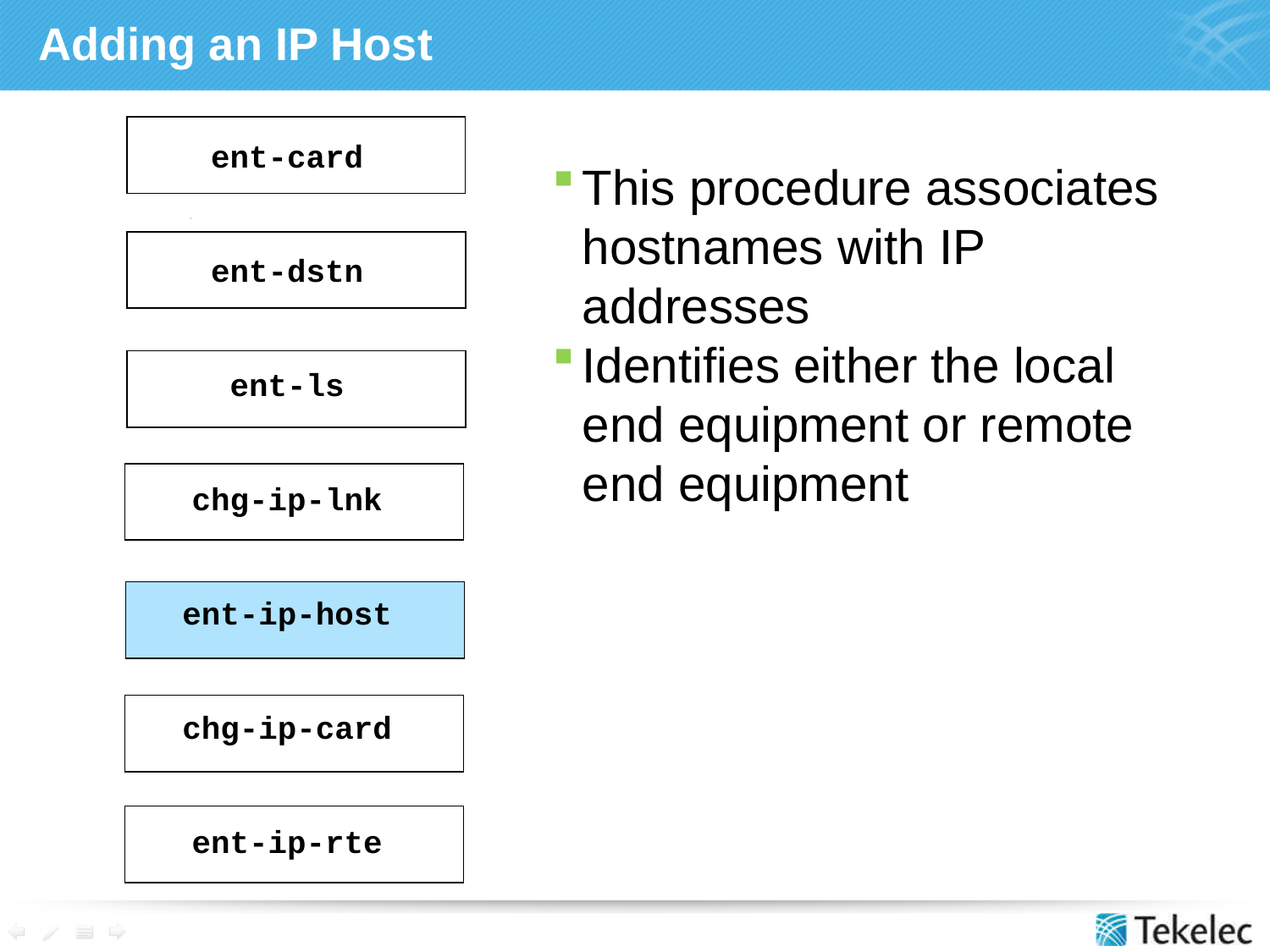

# Adding an IP Host

ent-card

ent-dstn

ent-ls

chg-ip-lnk

ent-ip-host

chg-ip-card

ent-ip-rte

This procedure associates hostnames with IP addresses
Identifies either the local end equipment or remote end equipment